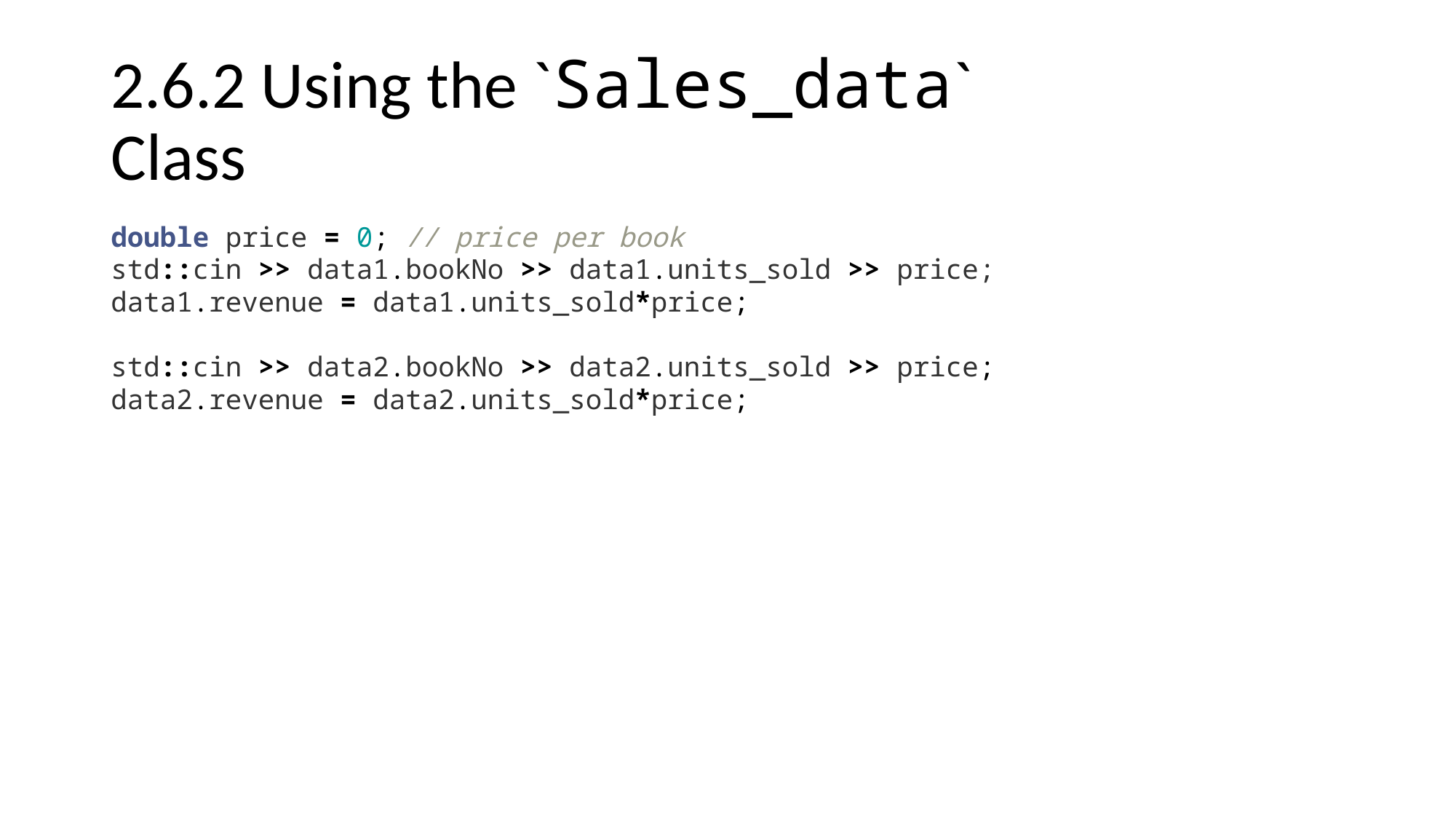

# 2.6.2 Using the `Sales_data` Class
double price = 0; // price per book
std::cin >> data1.bookNo >> data1.units_sold >> price;
data1.revenue = data1.units_sold*price;

std::cin >> data2.bookNo >> data2.units_sold >> price;
data2.revenue = data2.units_sold*price;